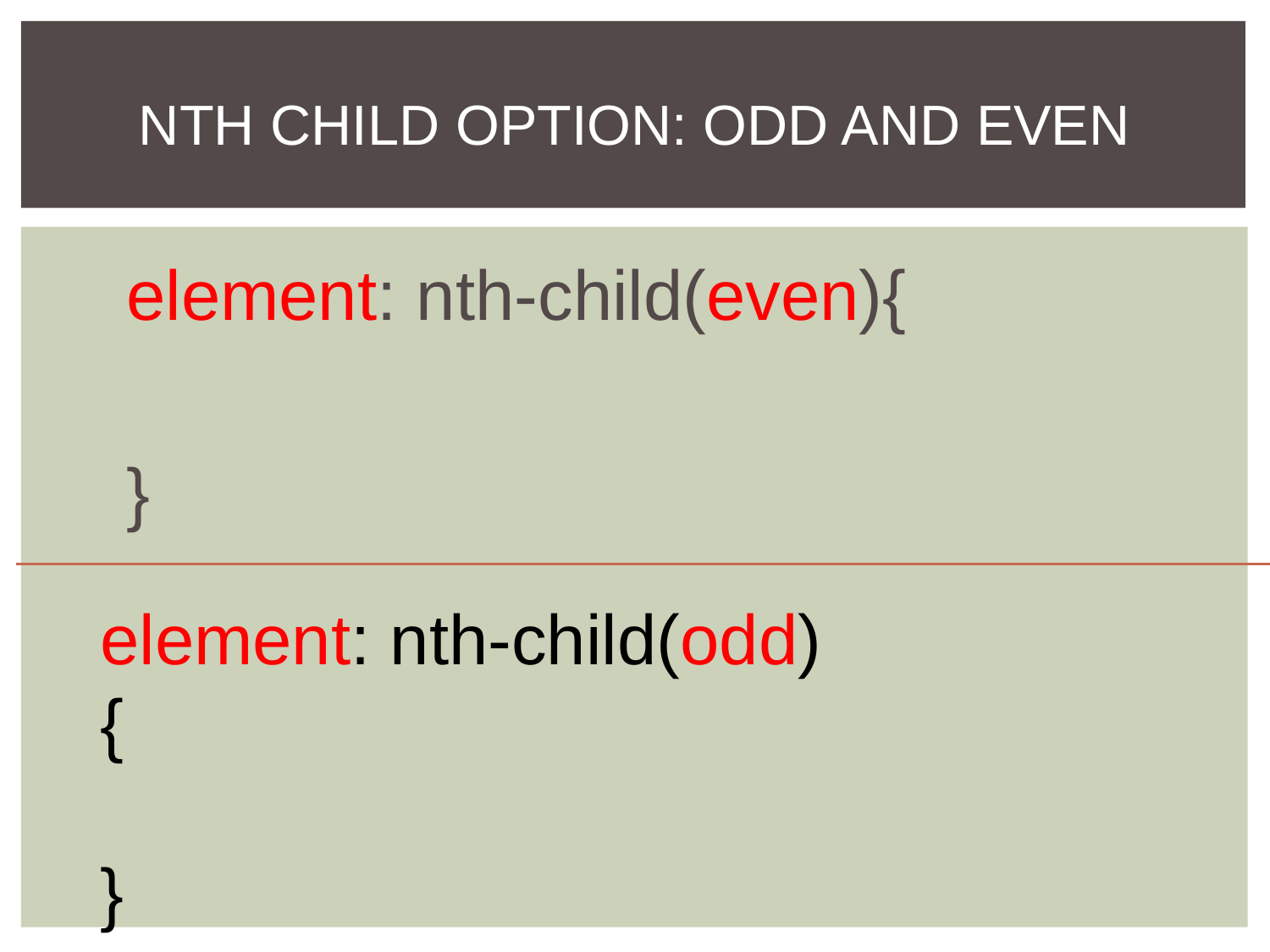

# NTH CHILD OPTION: ODD AND EVEN
element: nth-child(even){

}
element: nth-child(odd){

}